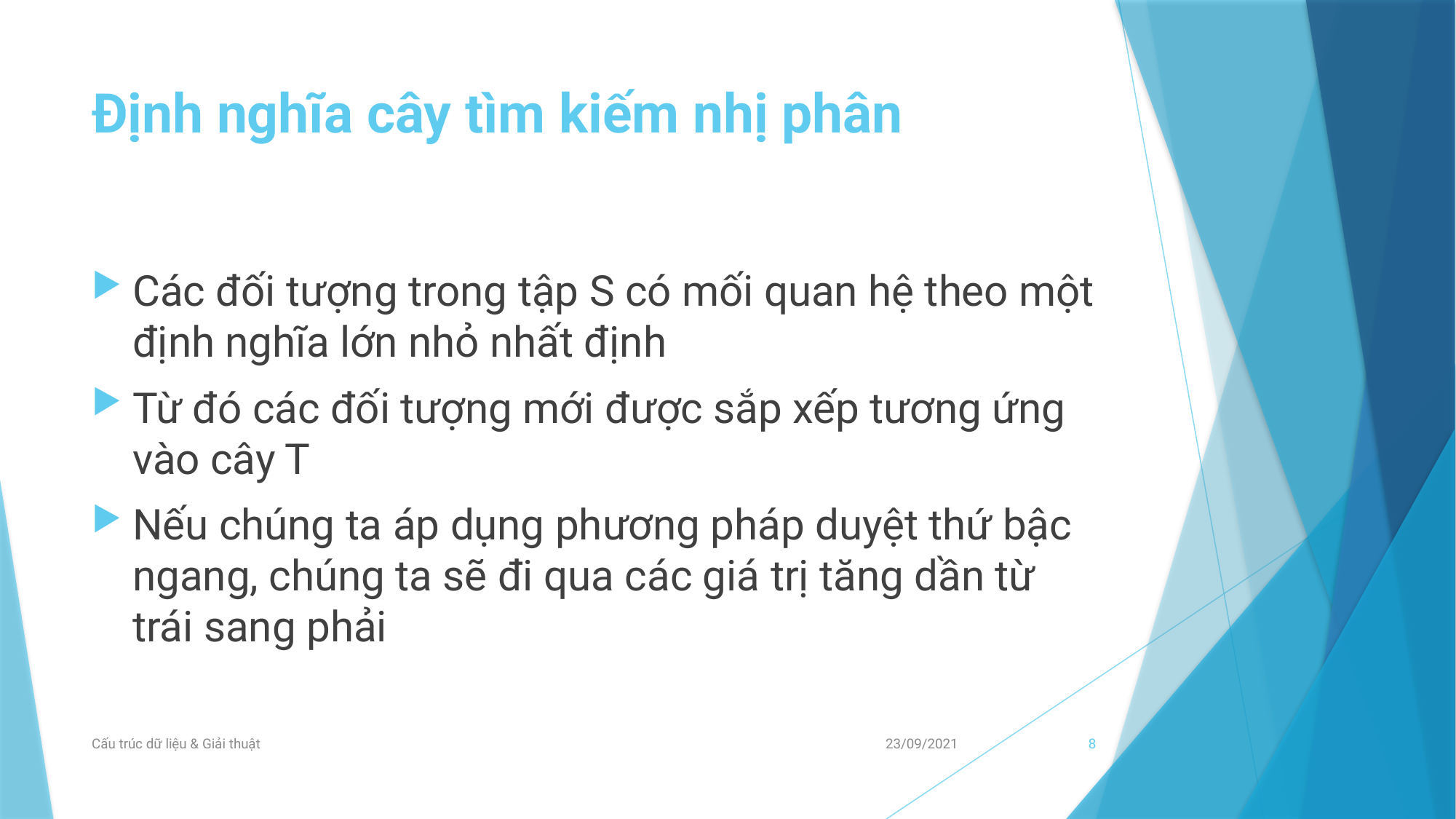

# Định nghĩa cây tìm kiếm nhị phân
Các đối tượng trong tập S có mối quan hệ theo một định nghĩa lớn nhỏ nhất định
Từ đó các đối tượng mới được sắp xếp tương ứng vào cây T
Nếu chúng ta áp dụng phương pháp duyệt thứ bậc ngang, chúng ta sẽ đi qua các giá trị tăng dần từ trái sang phải
Cấu trúc dữ liệu & Giải thuật
23/09/2021
8